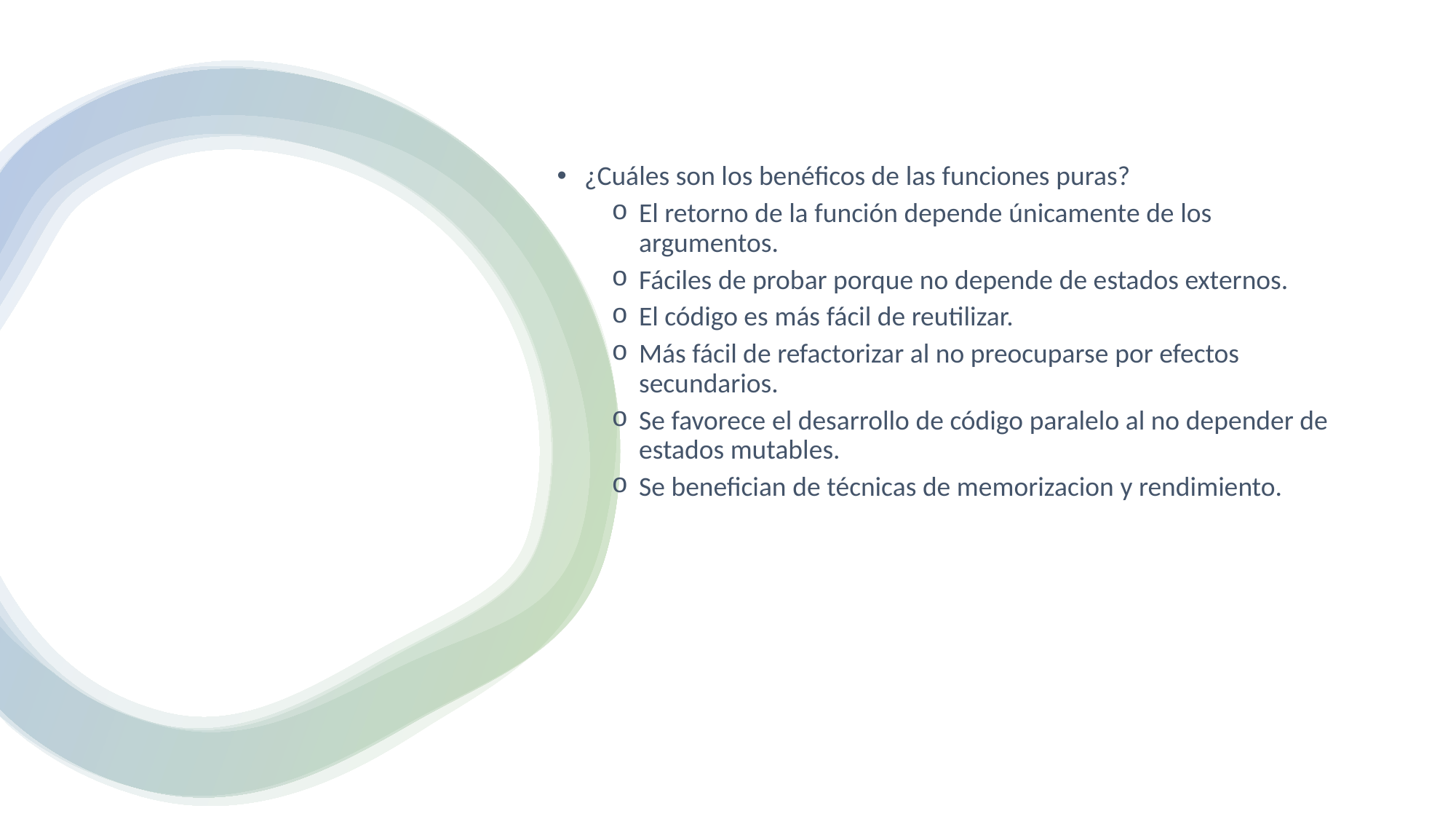

¿Cuáles son los benéficos de las funciones puras?
El retorno de la función depende únicamente de los argumentos.
Fáciles de probar porque no depende de estados externos.
El código es más fácil de reutilizar.
Más fácil de refactorizar al no preocuparse por efectos secundarios.
Se favorece el desarrollo de código paralelo al no depender de estados mutables.
Se benefician de técnicas de memorizacion y rendimiento.